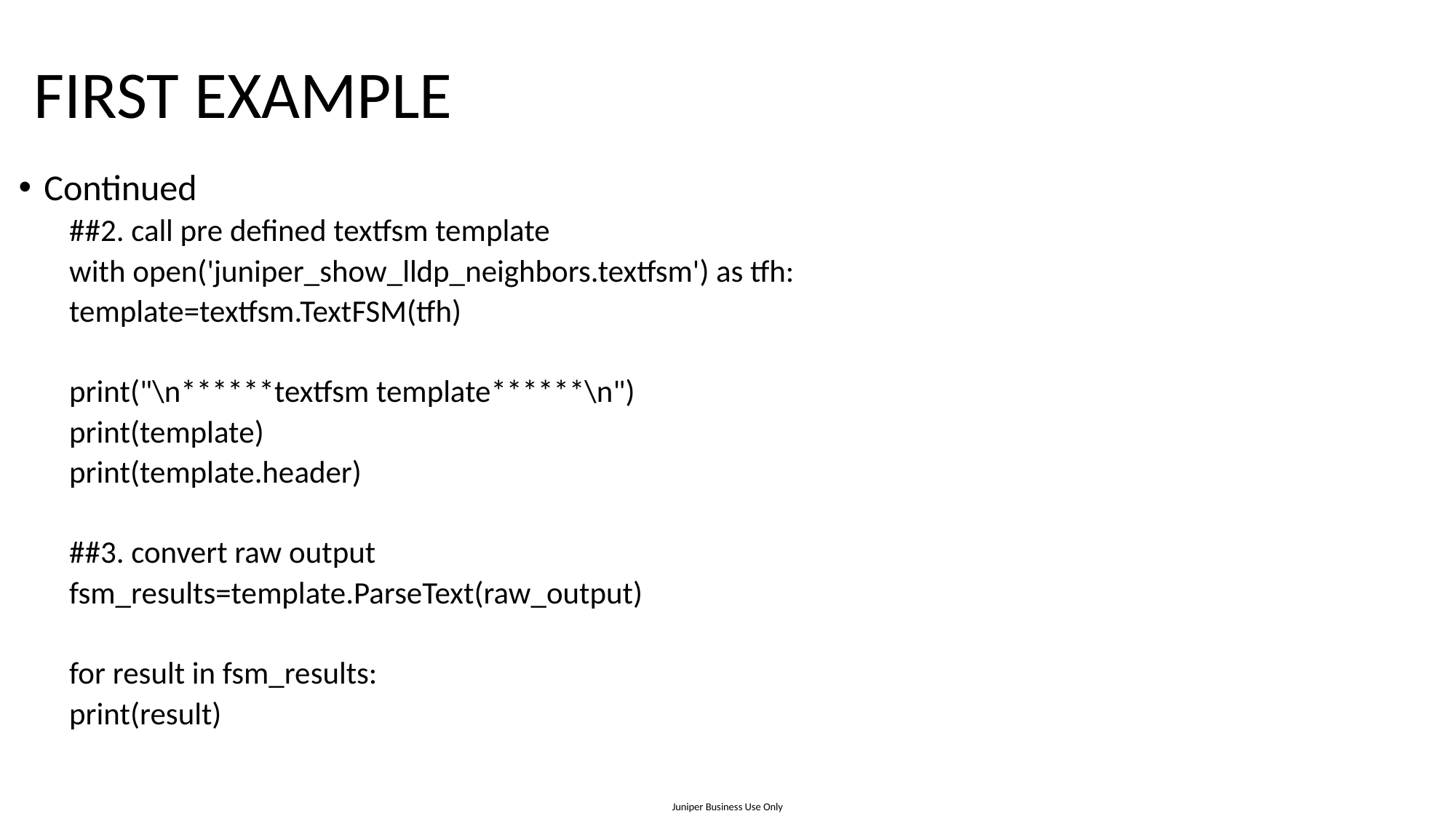

# FIRST EXAMPLE
Continued
##2. call pre defined textfsm template
with open('juniper_show_lldp_neighbors.textfsm') as tfh:
	template=textfsm.TextFSM(tfh)

print("\n******textfsm template******\n")
print(template)
print(template.header)

##3. convert raw output
fsm_results=template.ParseText(raw_output)

for result in fsm_results:
	print(result)